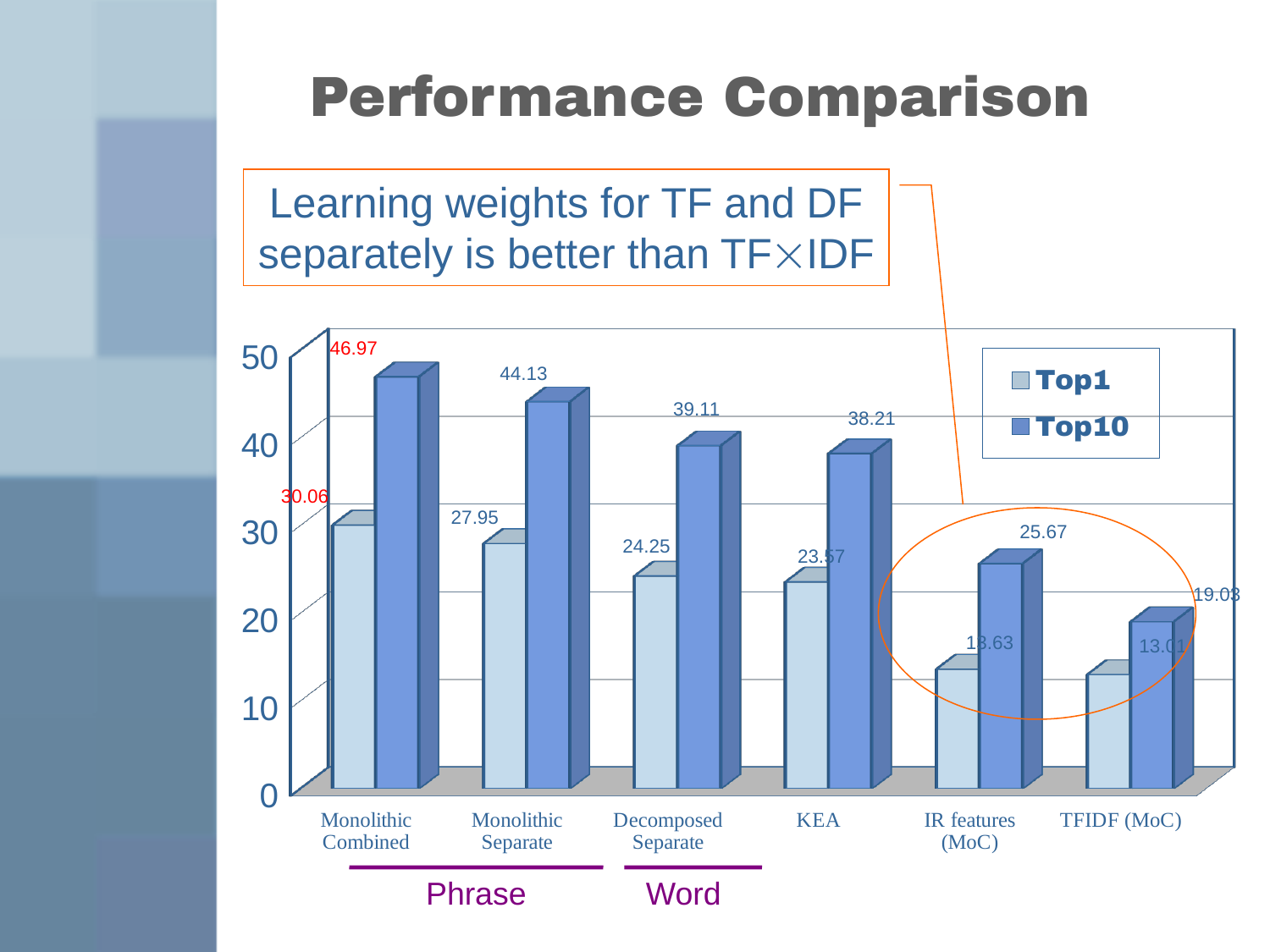

# Performance Comparison
Learning weights for TF and DF separately is better than TF×IDF

[unsupported chart]

Phrase

Word